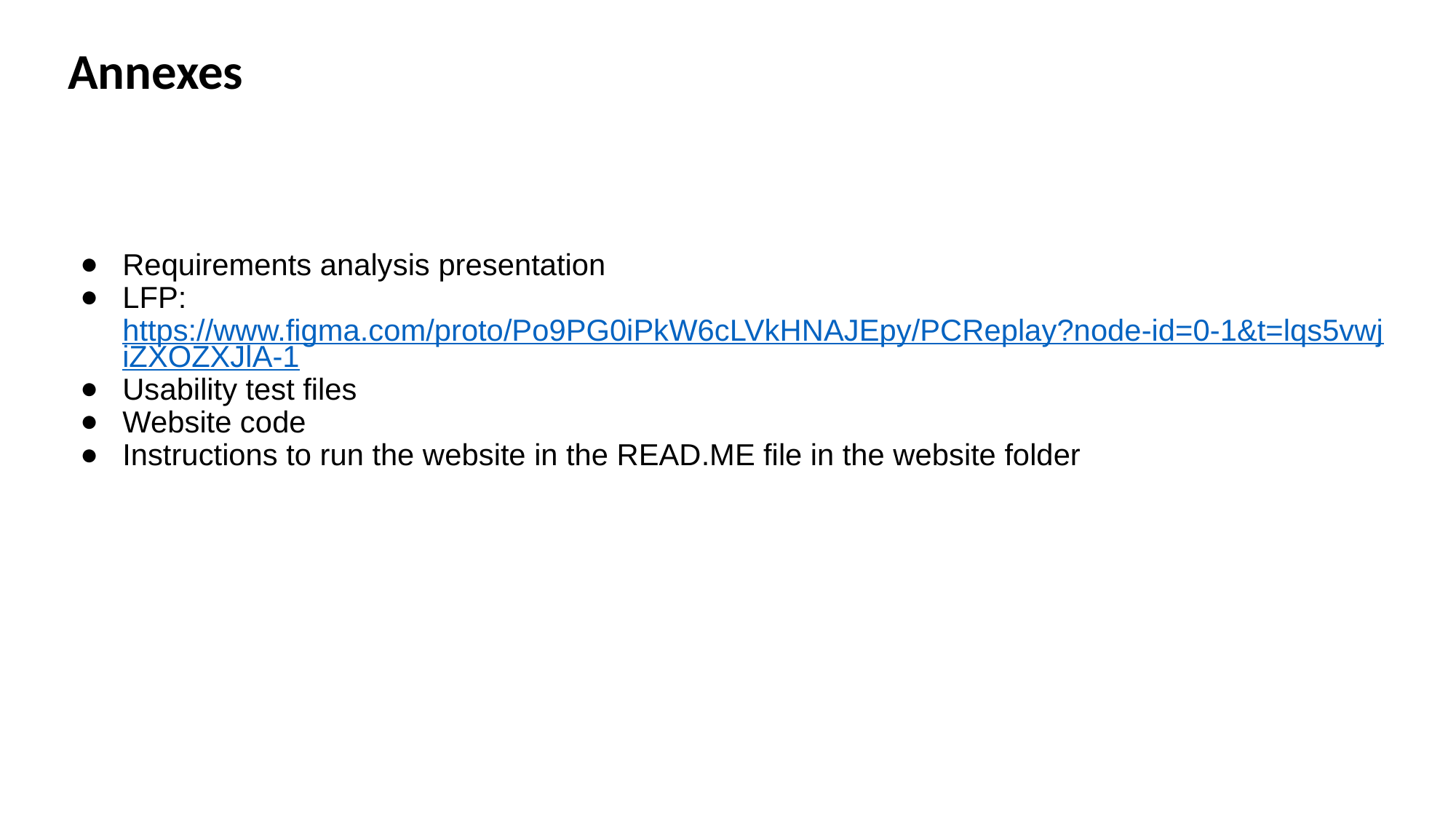

Annexes
Requirements analysis presentation
LFP: https://www.figma.com/proto/Po9PG0iPkW6cLVkHNAJEpy/PCReplay?node-id=0-1&t=lqs5vwjiZXOZXJlA-1
Usability test files
Website code
Instructions to run the website in the READ.ME file in the website folder